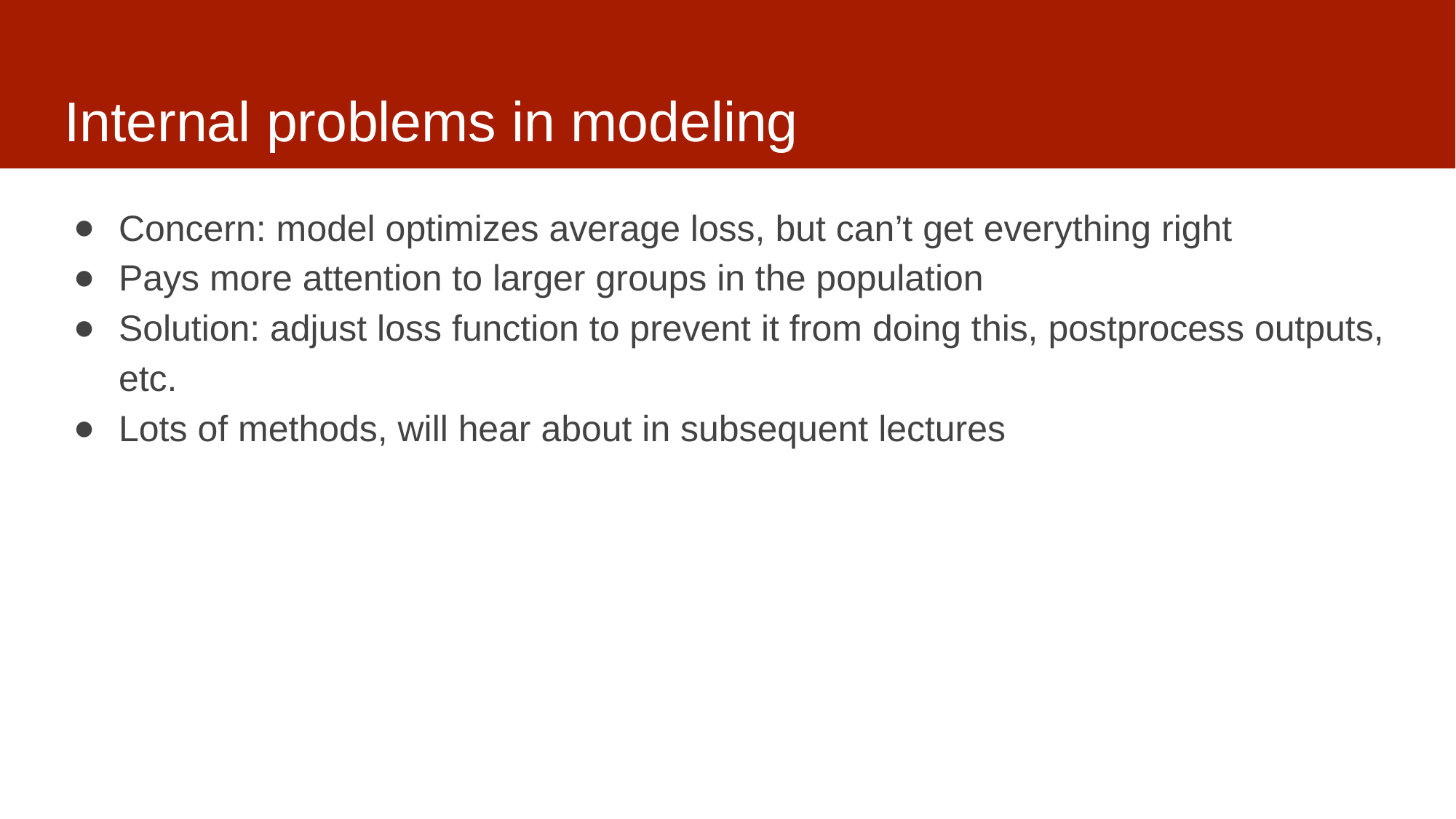

# Internal problems in modeling
Concern: model optimizes average loss, but can’t get everything right
Pays more attention to larger groups in the population
Solution: adjust loss function to prevent it from doing this, postprocess outputs, etc.
Lots of methods, will hear about in subsequent lectures